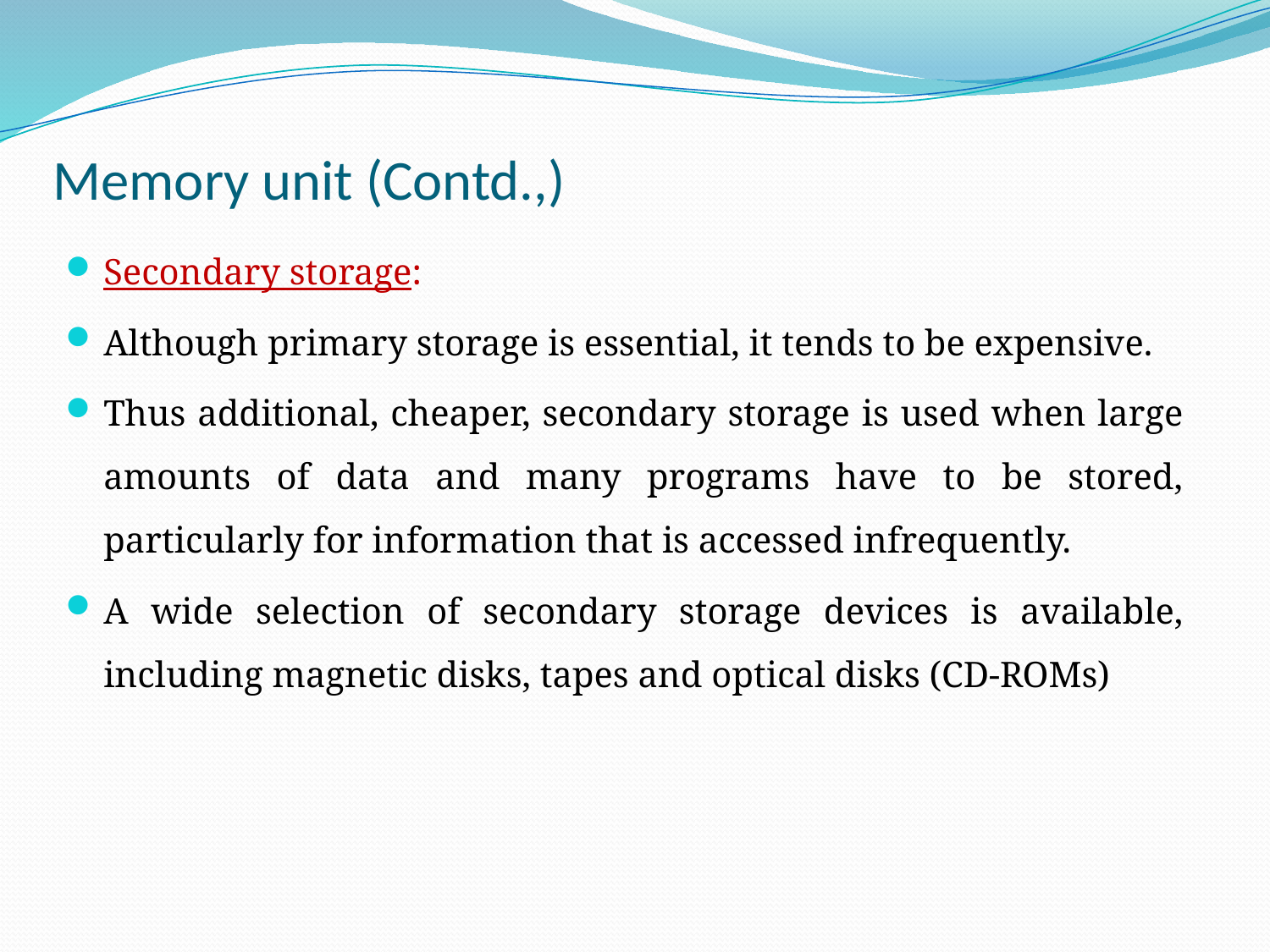

# Memory unit (Contd.,)
Secondary storage:
Although primary storage is essential, it tends to be expensive.
Thus additional, cheaper, secondary storage is used when large amounts of data and many programs have to be stored, particularly for information that is accessed infrequently.
A wide selection of secondary storage devices is available, including magnetic disks, tapes and optical disks (CD-ROMs)